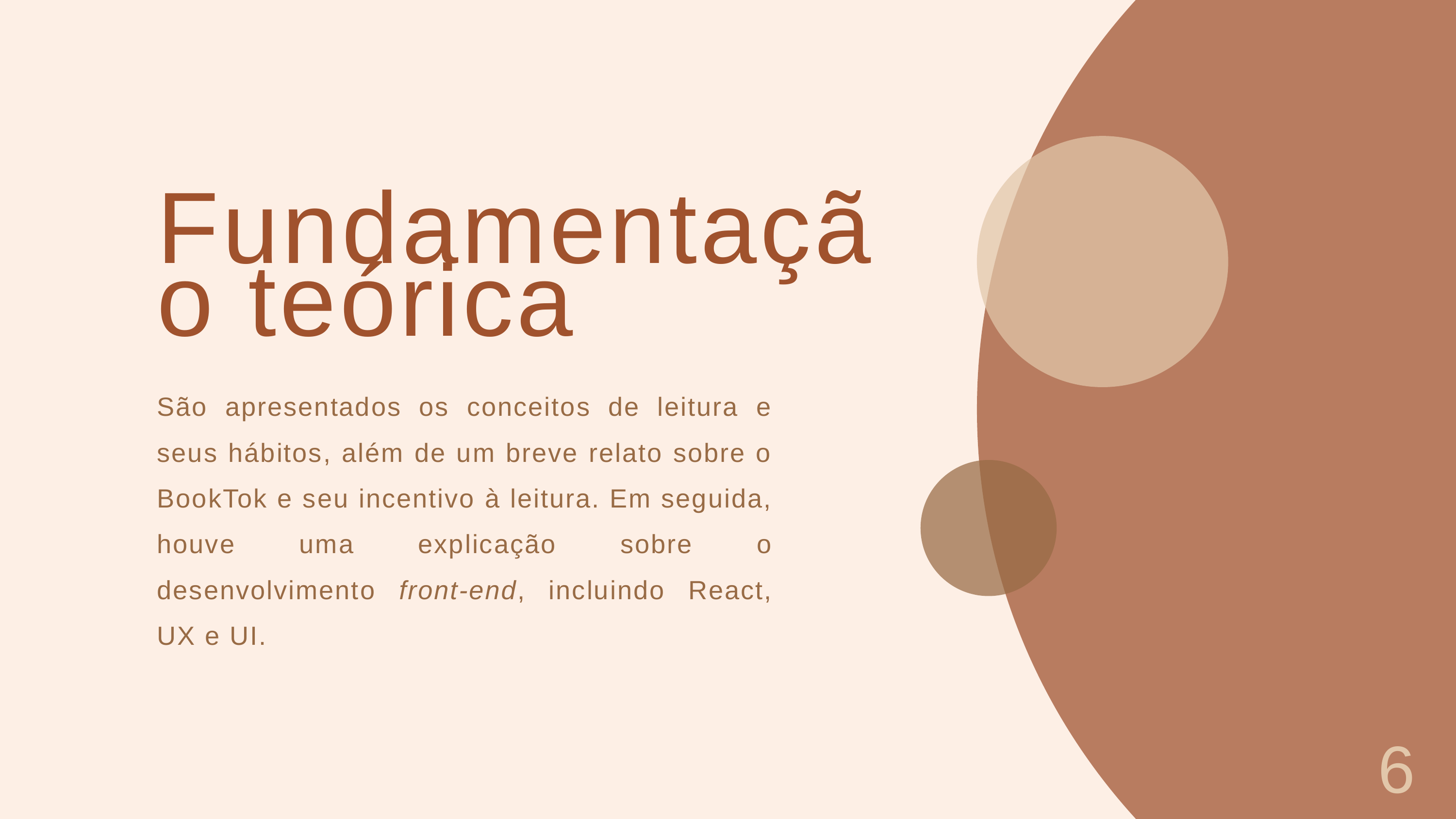

Fundamentação teórica
São apresentados os conceitos de leitura e seus hábitos, além de um breve relato sobre o BookTok e seu incentivo à leitura. Em seguida, houve uma explicação sobre o desenvolvimento front-end, incluindo React, UX e UI.

6